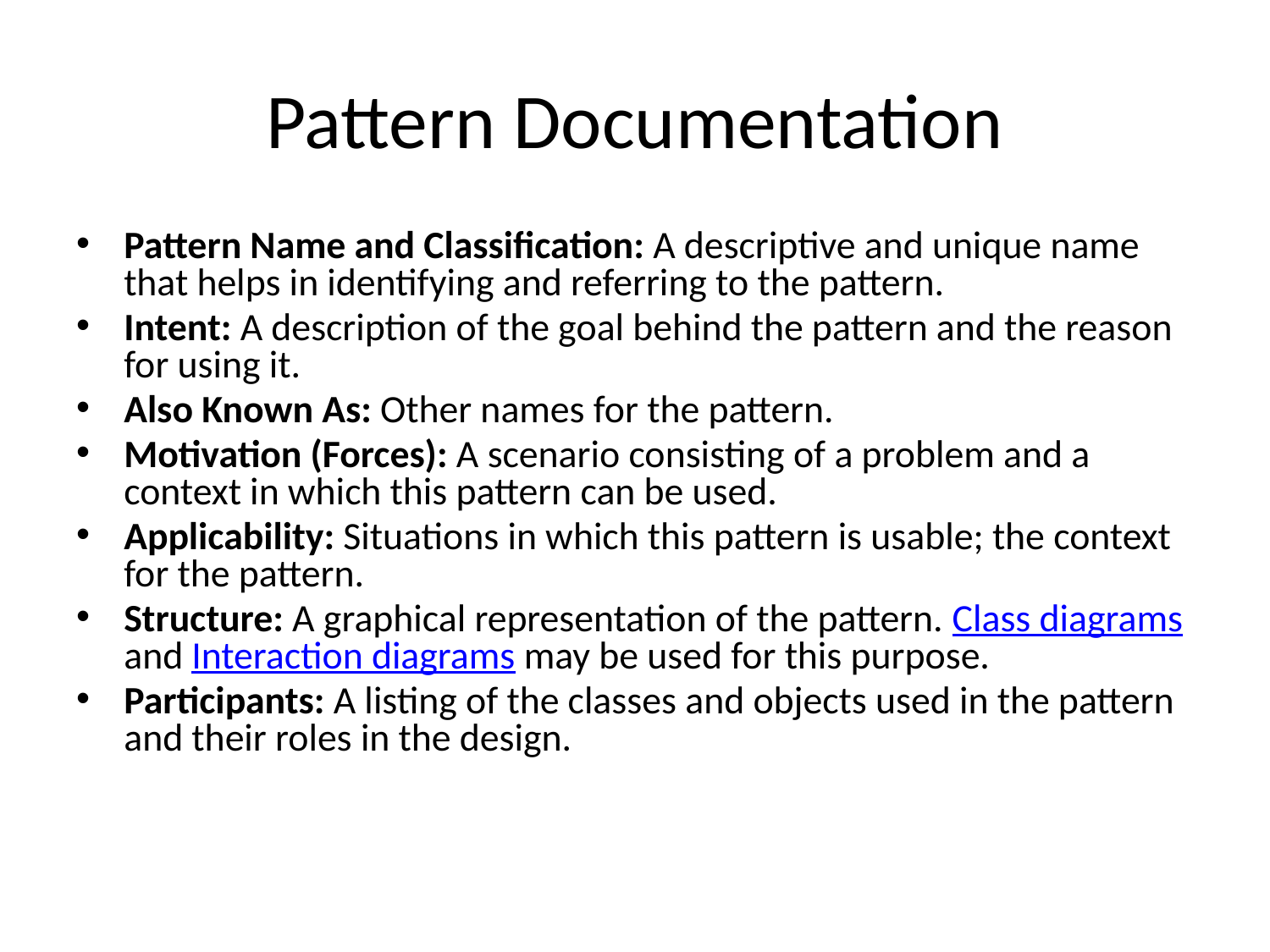

# Pattern Documentation
Pattern Name and Classification: A descriptive and unique name that helps in identifying and referring to the pattern.
Intent: A description of the goal behind the pattern and the reason for using it.
Also Known As: Other names for the pattern.
Motivation (Forces): A scenario consisting of a problem and a context in which this pattern can be used.
Applicability: Situations in which this pattern is usable; the context for the pattern.
Structure: A graphical representation of the pattern. Class diagrams and Interaction diagrams may be used for this purpose.
Participants: A listing of the classes and objects used in the pattern and their roles in the design.